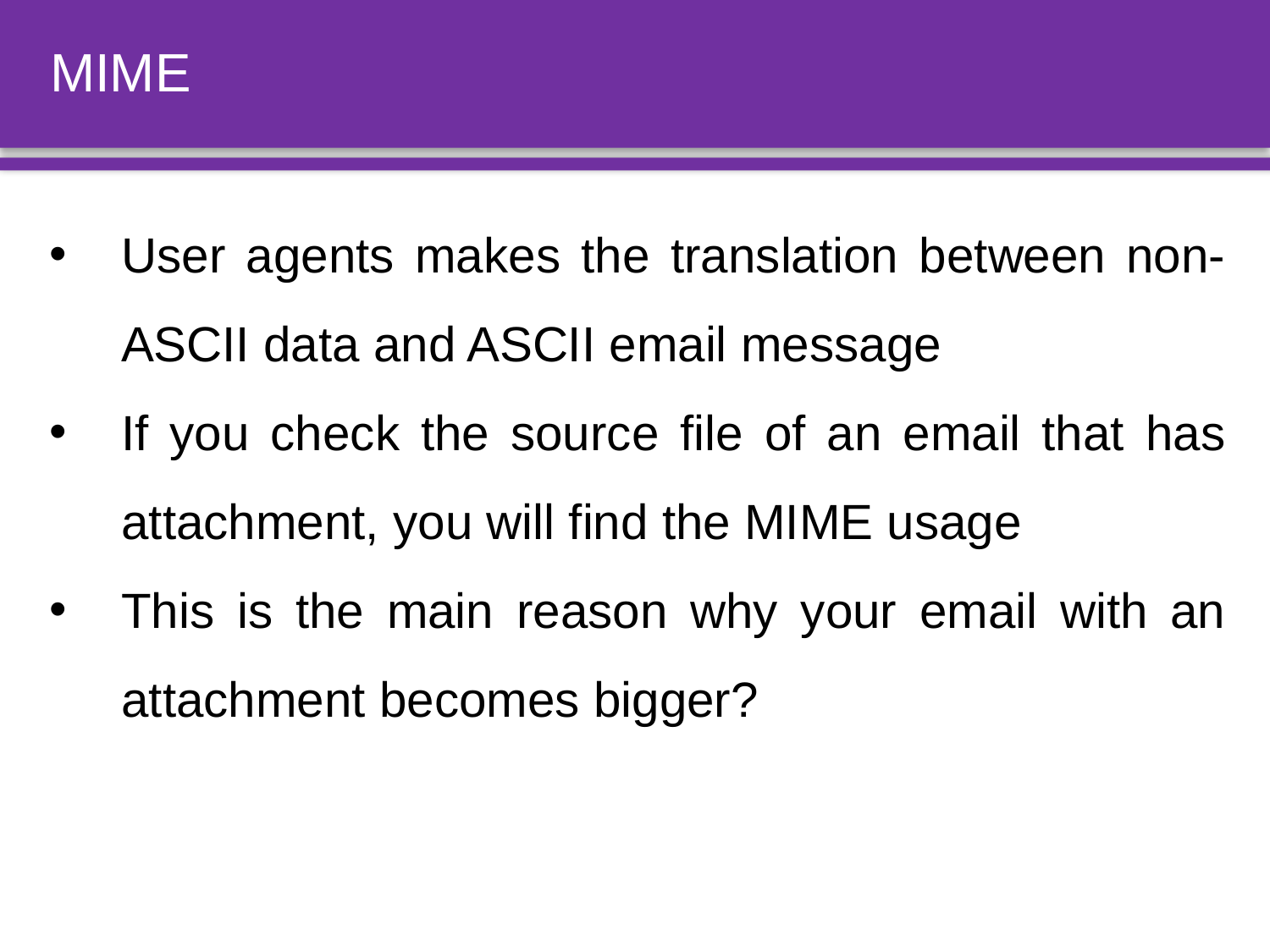

# MIME
User agents makes the translation between non-ASCII data and ASCII email message
If you check the source file of an email that has attachment, you will find the MIME usage
This is the main reason why your email with an attachment becomes bigger?